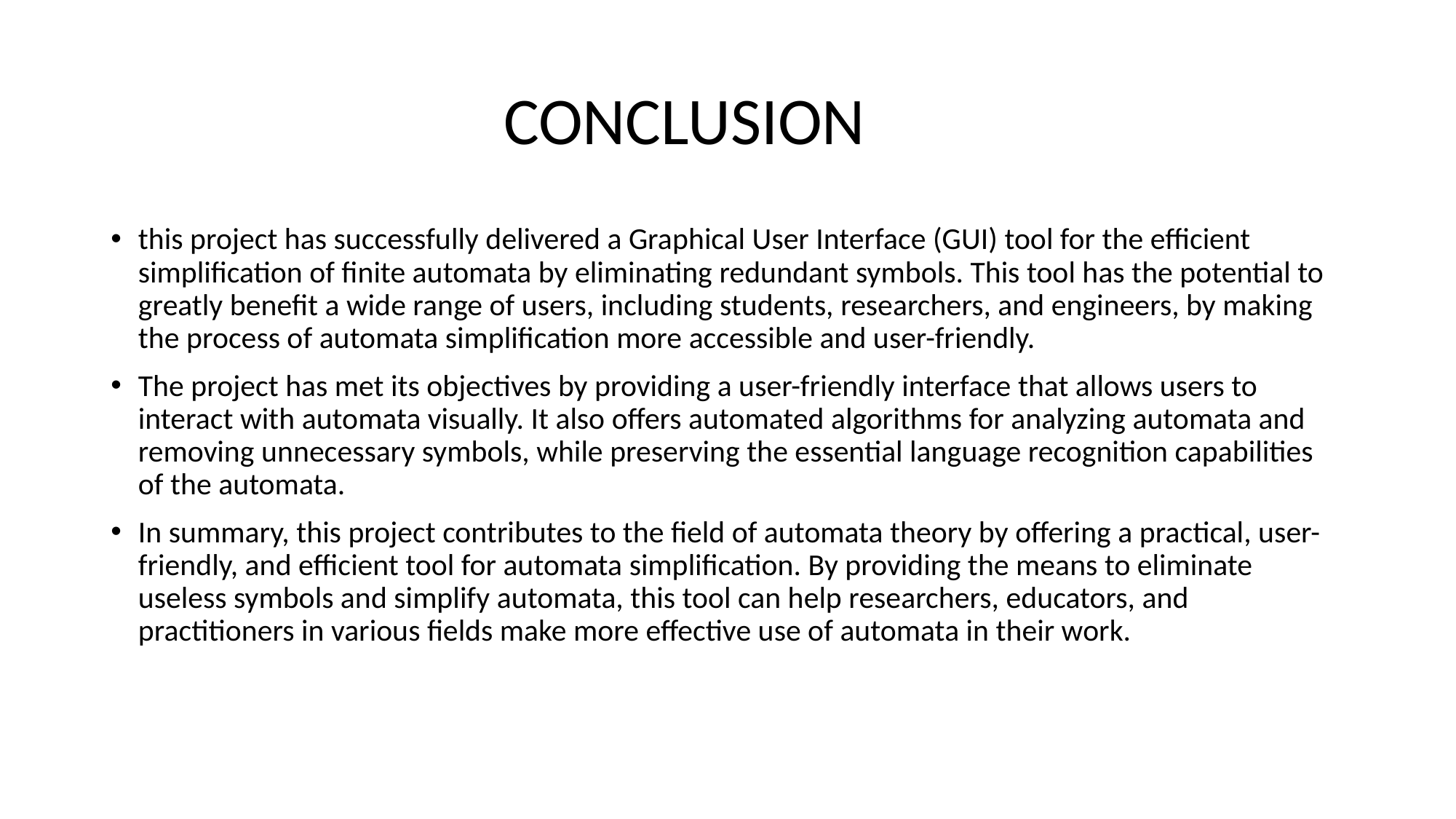

# CONCLUSION
this project has successfully delivered a Graphical User Interface (GUI) tool for the efficient simplification of finite automata by eliminating redundant symbols. This tool has the potential to greatly benefit a wide range of users, including students, researchers, and engineers, by making the process of automata simplification more accessible and user-friendly.
The project has met its objectives by providing a user-friendly interface that allows users to interact with automata visually. It also offers automated algorithms for analyzing automata and removing unnecessary symbols, while preserving the essential language recognition capabilities of the automata.
In summary, this project contributes to the field of automata theory by offering a practical, user-friendly, and efficient tool for automata simplification. By providing the means to eliminate useless symbols and simplify automata, this tool can help researchers, educators, and practitioners in various fields make more effective use of automata in their work.